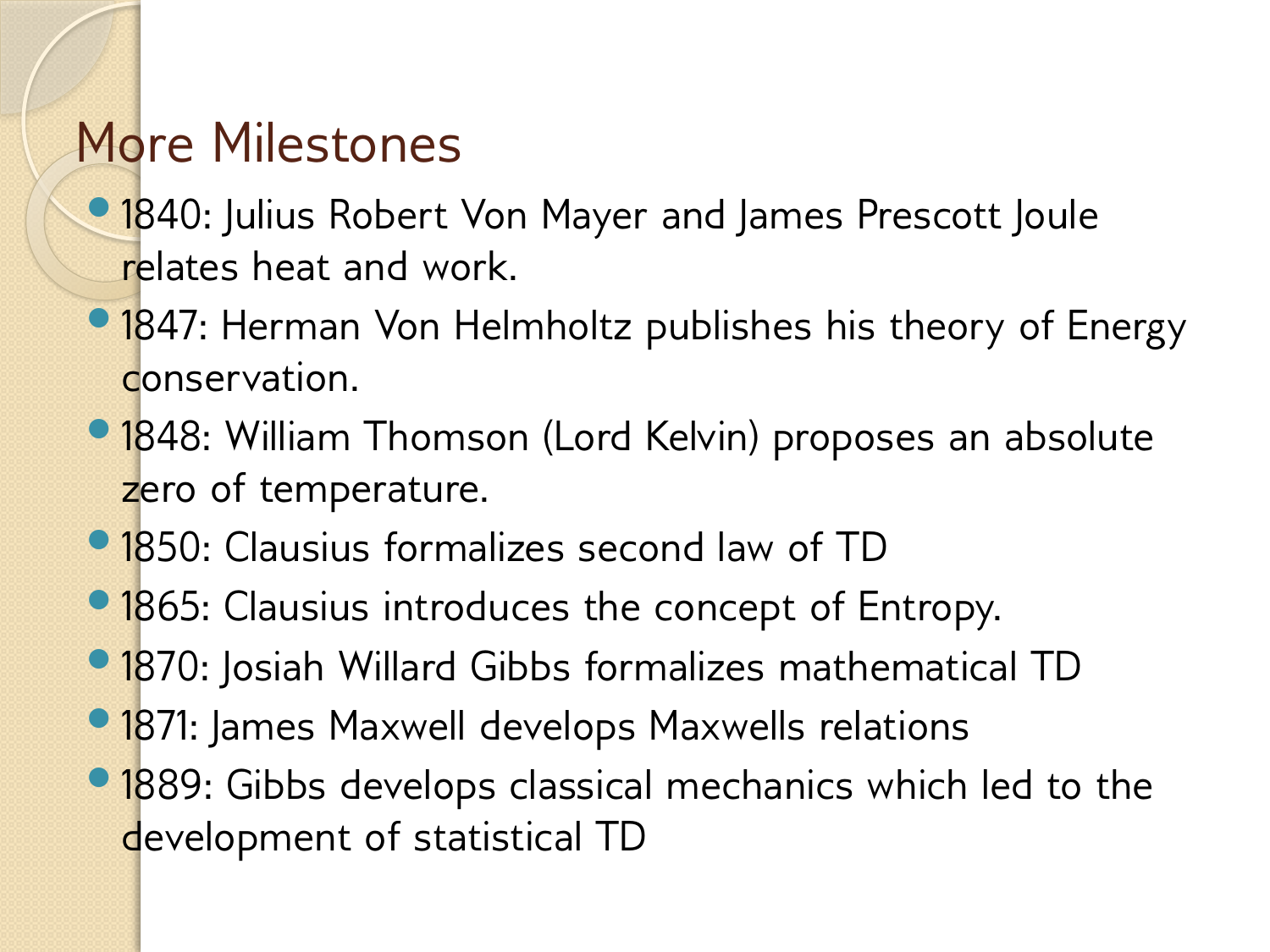

# More Milestones
1840: Julius Robert Von Mayer and James Prescott Joule relates heat and work.
1847: Herman Von Helmholtz publishes his theory of Energy conservation.
1848: William Thomson (Lord Kelvin) proposes an absolute zero of temperature.
1850: Clausius formalizes second law of TD
1865: Clausius introduces the concept of Entropy.
1870: Josiah Willard Gibbs formalizes mathematical TD
1871: James Maxwell develops Maxwells relations
1889: Gibbs develops classical mechanics which led to the development of statistical TD